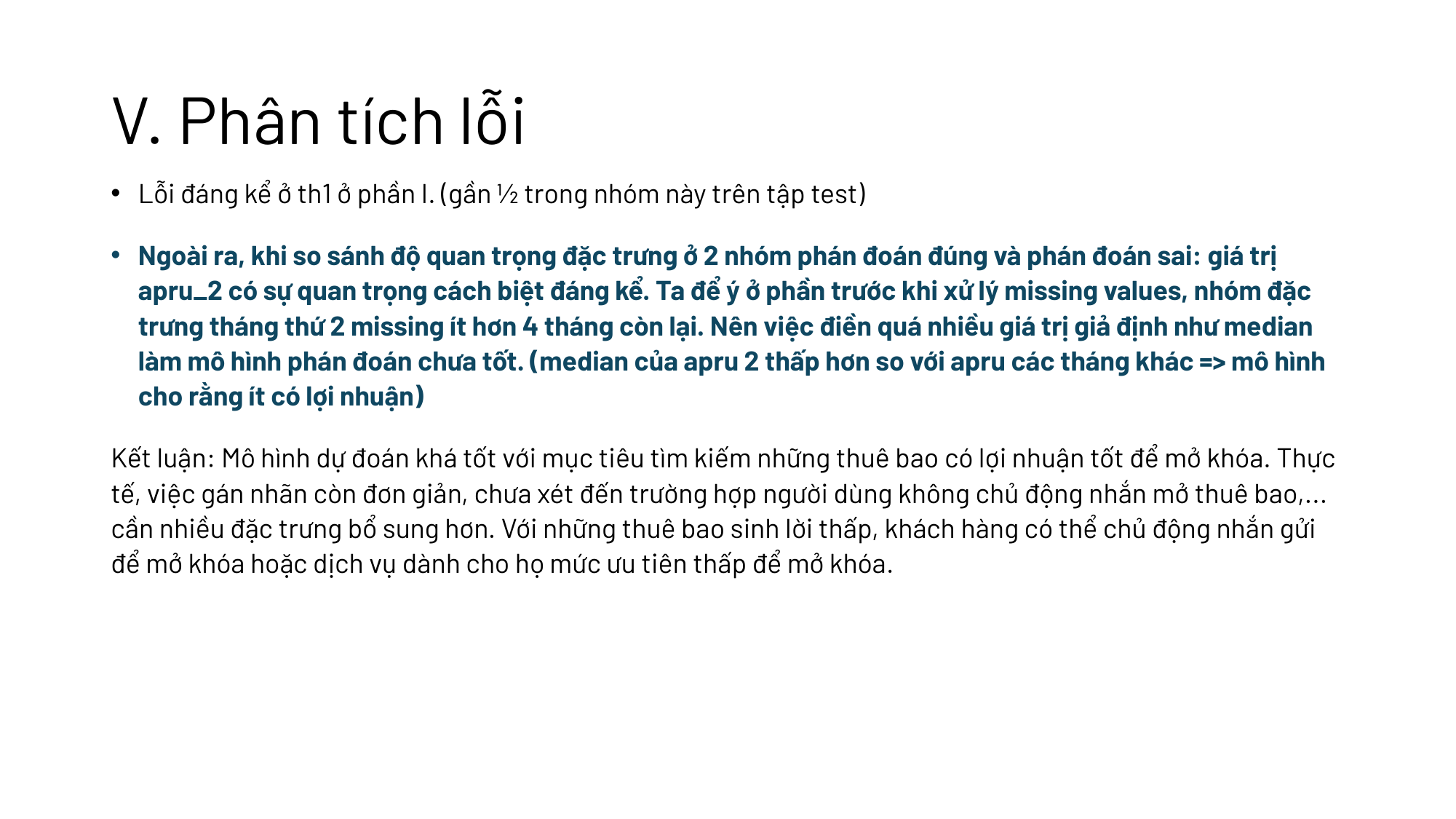

# V. Phân tích lỗi
Lỗi đáng kể ở th1 ở phần I. (gần ½ trong nhóm này trên tập test)
Ngoài ra, khi so sánh độ quan trọng đặc trưng ở 2 nhóm phán đoán đúng và phán đoán sai: giá trị apru_2 có sự quan trọng cách biệt đáng kể. Ta để ý ở phần trước khi xử lý missing values, nhóm đặc trưng tháng thứ 2 missing ít hơn 4 tháng còn lại. Nên việc điền quá nhiều giá trị giả định như median làm mô hình phán đoán chưa tốt. (median của apru 2 thấp hơn so với apru các tháng khác => mô hình cho rằng ít có lợi nhuận)
Kết luận: Mô hình dự đoán khá tốt với mục tiêu tìm kiếm những thuê bao có lợi nhuận tốt để mở khóa. Thực tế, việc gán nhãn còn đơn giản, chưa xét đến trường hợp người dùng không chủ động nhắn mở thuê bao,... cần nhiều đặc trưng bổ sung hơn. Với những thuê bao sinh lời thấp, khách hàng có thể chủ động nhắn gửi để mở khóa hoặc dịch vụ dành cho họ mức ưu tiên thấp để mở khóa.